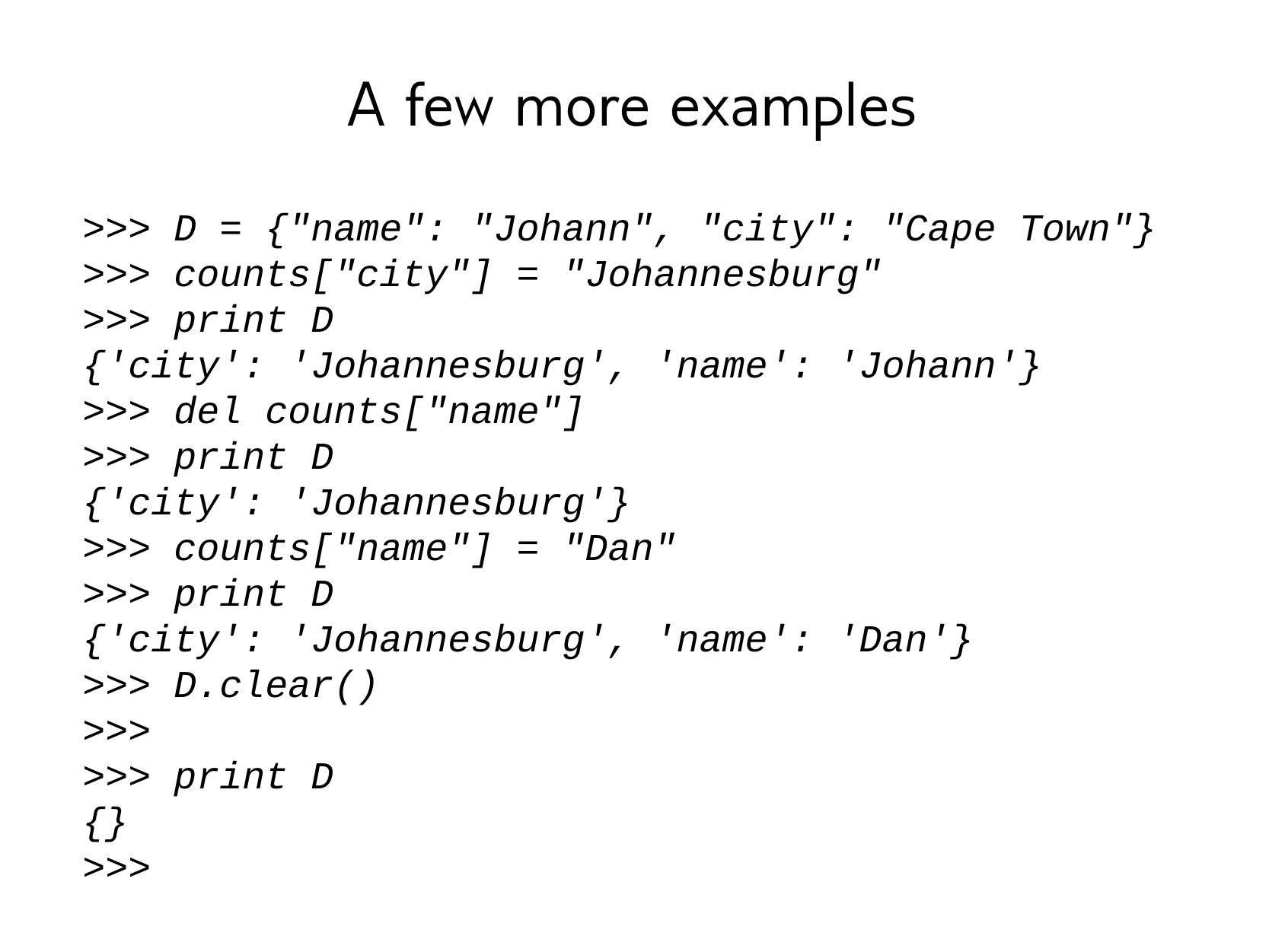

# A few more examples
>>> D = {"name": "Johann", "city": "Cape Town"}
>>> counts["city"] = "Johannesburg"
>>> print D
{'city': 'Johannesburg', 'name': 'Johann'}
>>> del counts["name"]
>>> print D
{'city': 'Johannesburg'}
>>> counts["name"] = "Dan"
>>> print D
{'city': 'Johannesburg', 'name': 'Dan'}
>>> D.clear()
>>>
>>> print D
{}
>>>